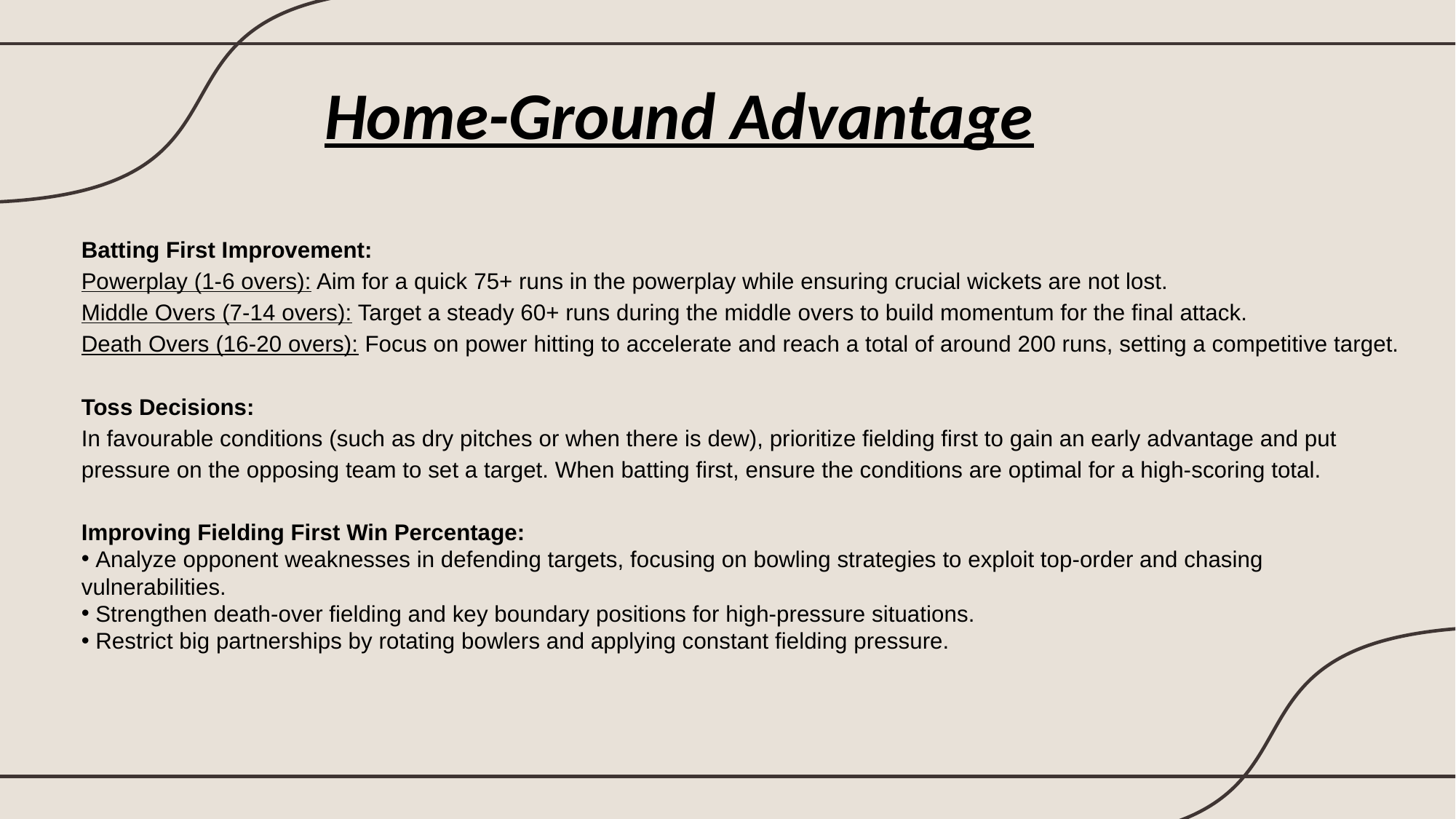

Description: Tracks the total count of restaurants, filterable by country and year.

Home-Ground Advantage
Batting First Improvement:
Powerplay (1-6 overs): Aim for a quick 75+ runs in the powerplay while ensuring crucial wickets are not lost.
Middle Overs (7-14 overs): Target a steady 60+ runs during the middle overs to build momentum for the final attack.
Death Overs (16-20 overs): Focus on power hitting to accelerate and reach a total of around 200 runs, setting a competitive target.

Toss Decisions:
In favourable conditions (such as dry pitches or when there is dew), prioritize fielding first to gain an early advantage and put pressure on the opposing team to set a target. When batting first, ensure the conditions are optimal for a high-scoring total.

Improving Fielding First Win Percentage:
 Analyze opponent weaknesses in defending targets, focusing on bowling strategies to exploit top-order and chasing vulnerabilities.
 Strengthen death-over fielding and key boundary positions for high-pressure situations.
 Restrict big partnerships by rotating bowlers and applying constant fielding pressure.